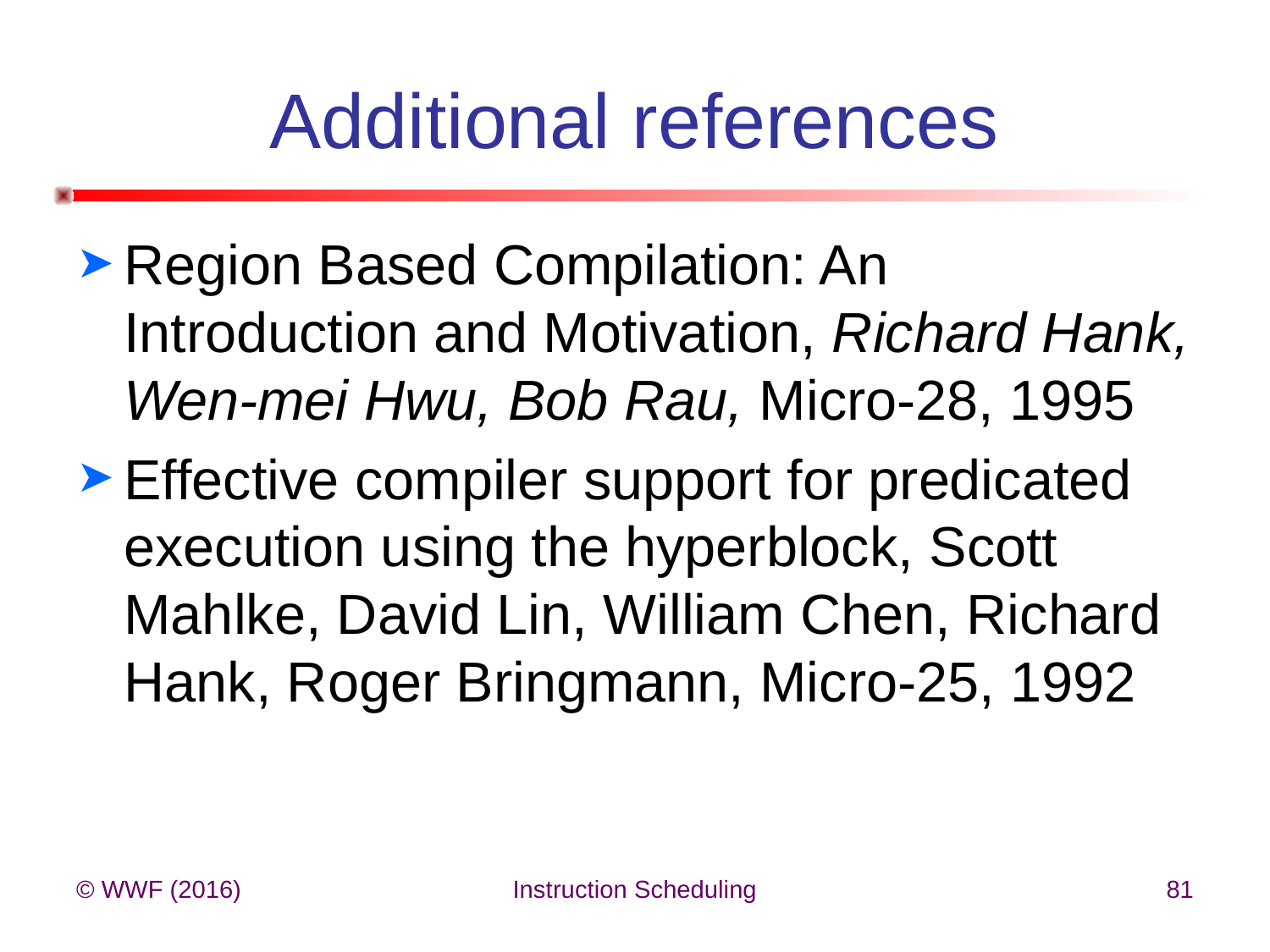

# Additional references
Region Based Compilation: An Introduction and Motivation, Richard Hank, Wen-mei Hwu, Bob Rau, Micro-28, 1995
Effective compiler support for predicated execution using the hyperblock, Scott Mahlke, David Lin, William Chen, Richard Hank, Roger Bringmann, Micro-25, 1992
© WWF (2016)
Instruction Scheduling
81